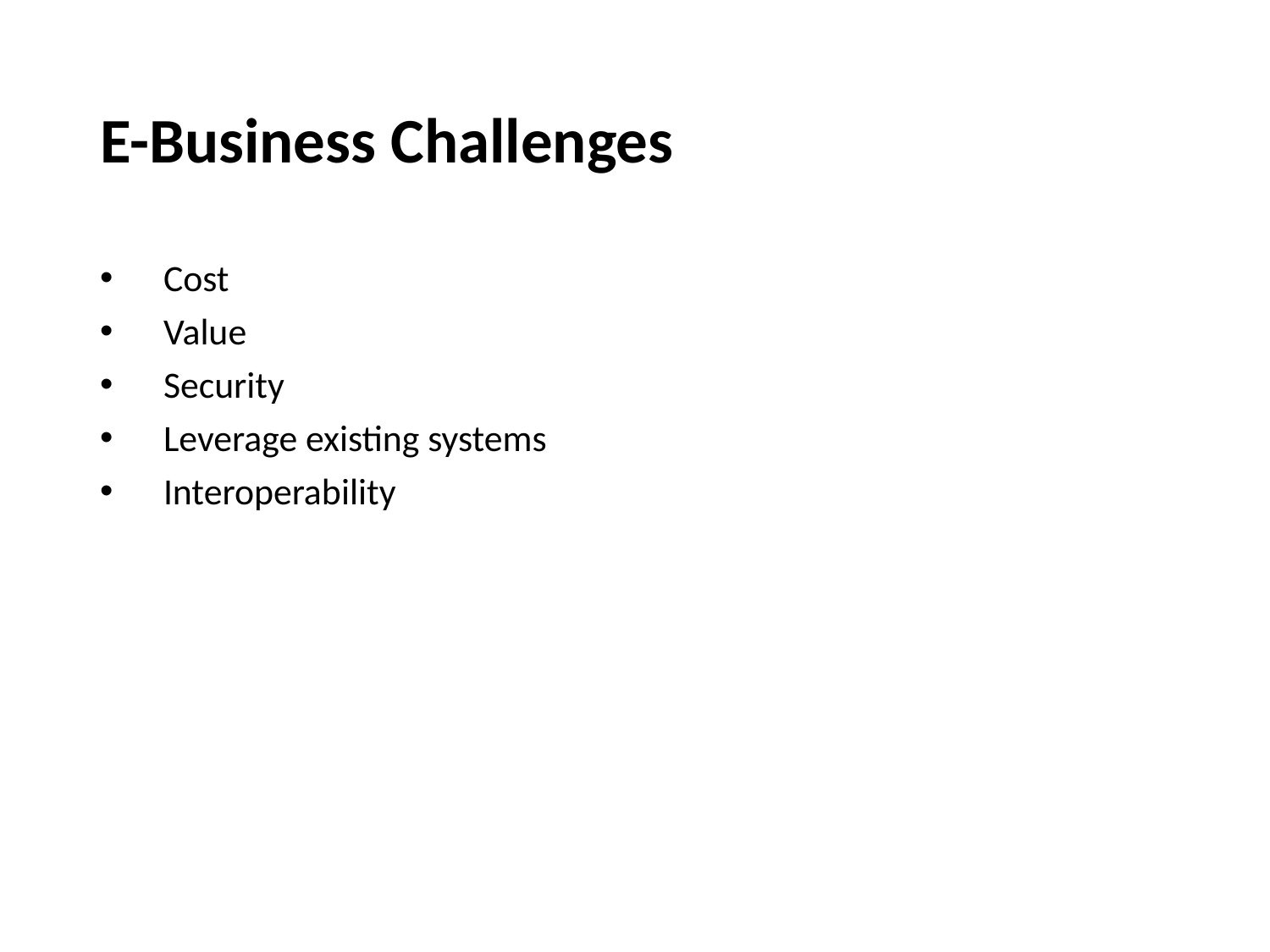

# E-Business Challenges
Cost
Value
Security
Leverage existing systems
Interoperability